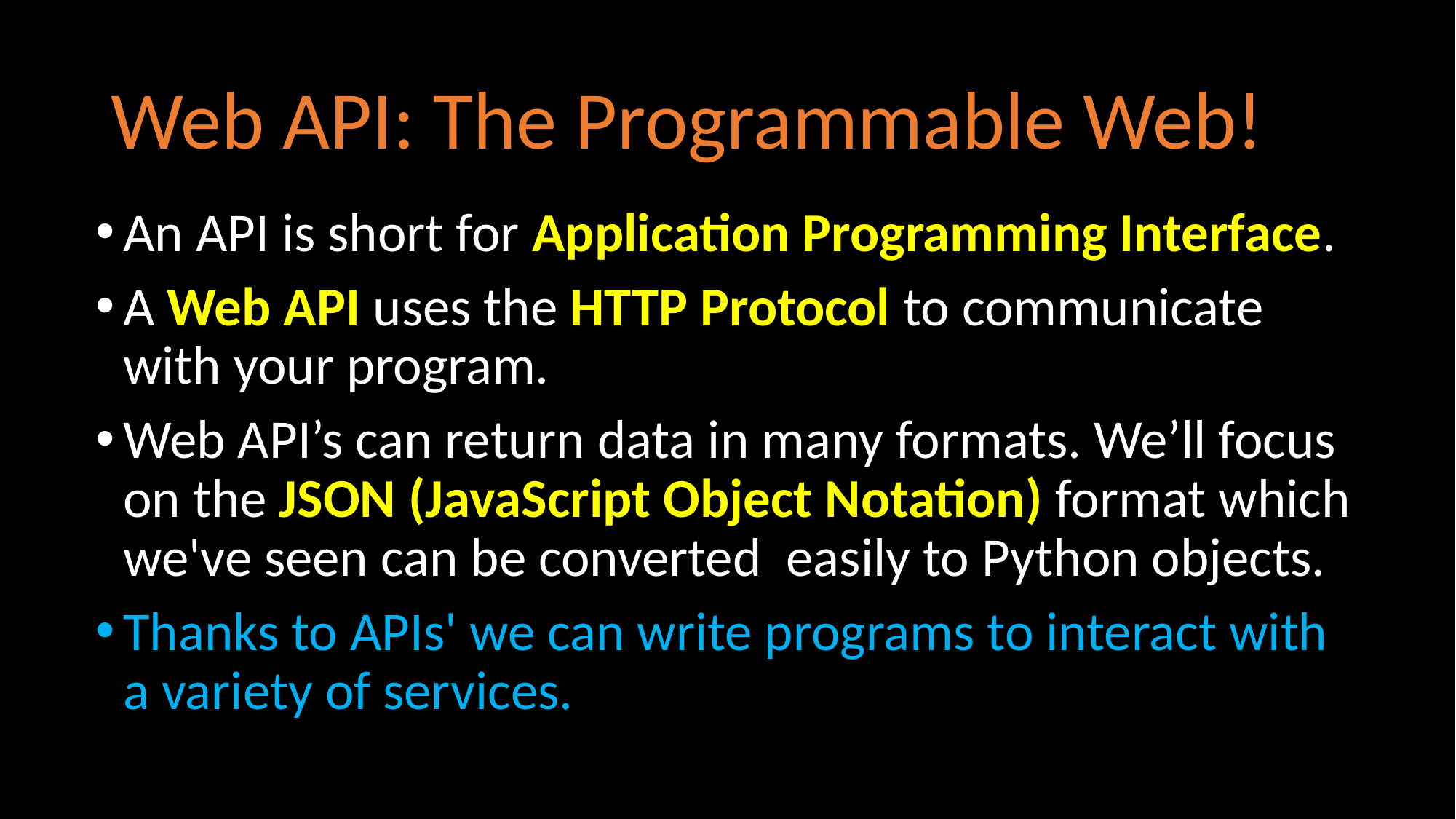

# Web API: The Programmable Web!
An API is short for Application Programming Interface.
A Web API uses the HTTP Protocol to communicate with your program.
Web API’s can return data in many formats. We’ll focus on the JSON (JavaScript Object Notation) format which we've seen can be converted  easily to Python objects.
Thanks to APIs' we can write programs to interact with a variety of services.